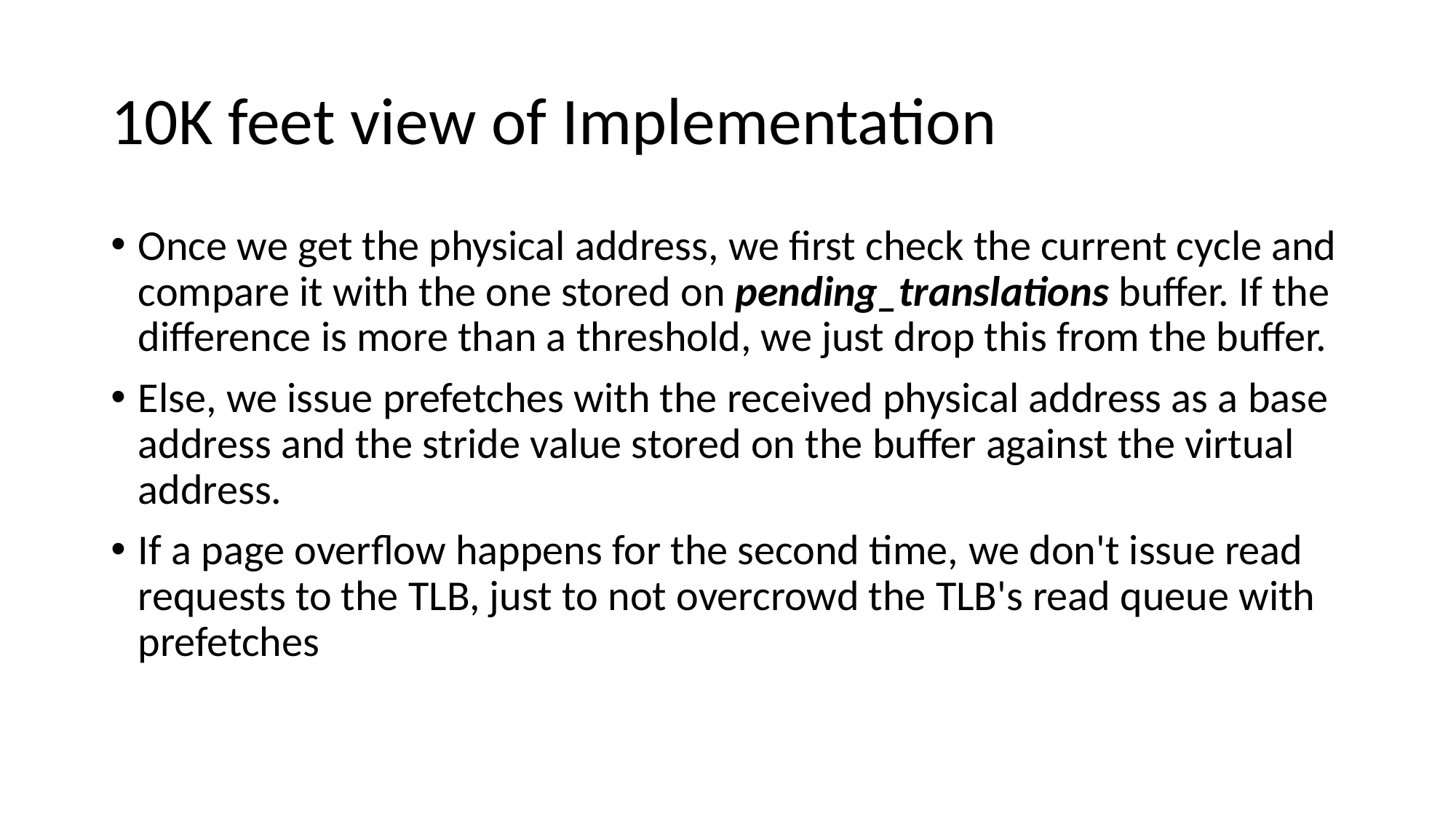

# 10K feet view of Implementation
Once we get the physical address, we first check the current cycle and compare it with the one stored on pending_translations buffer. If the difference is more than a threshold, we just drop this from the buffer.
Else, we issue prefetches with the received physical address as a base address and the stride value stored on the buffer against the virtual address.
If a page overflow happens for the second time, we don't issue read requests to the TLB, just to not overcrowd the TLB's read queue with prefetches